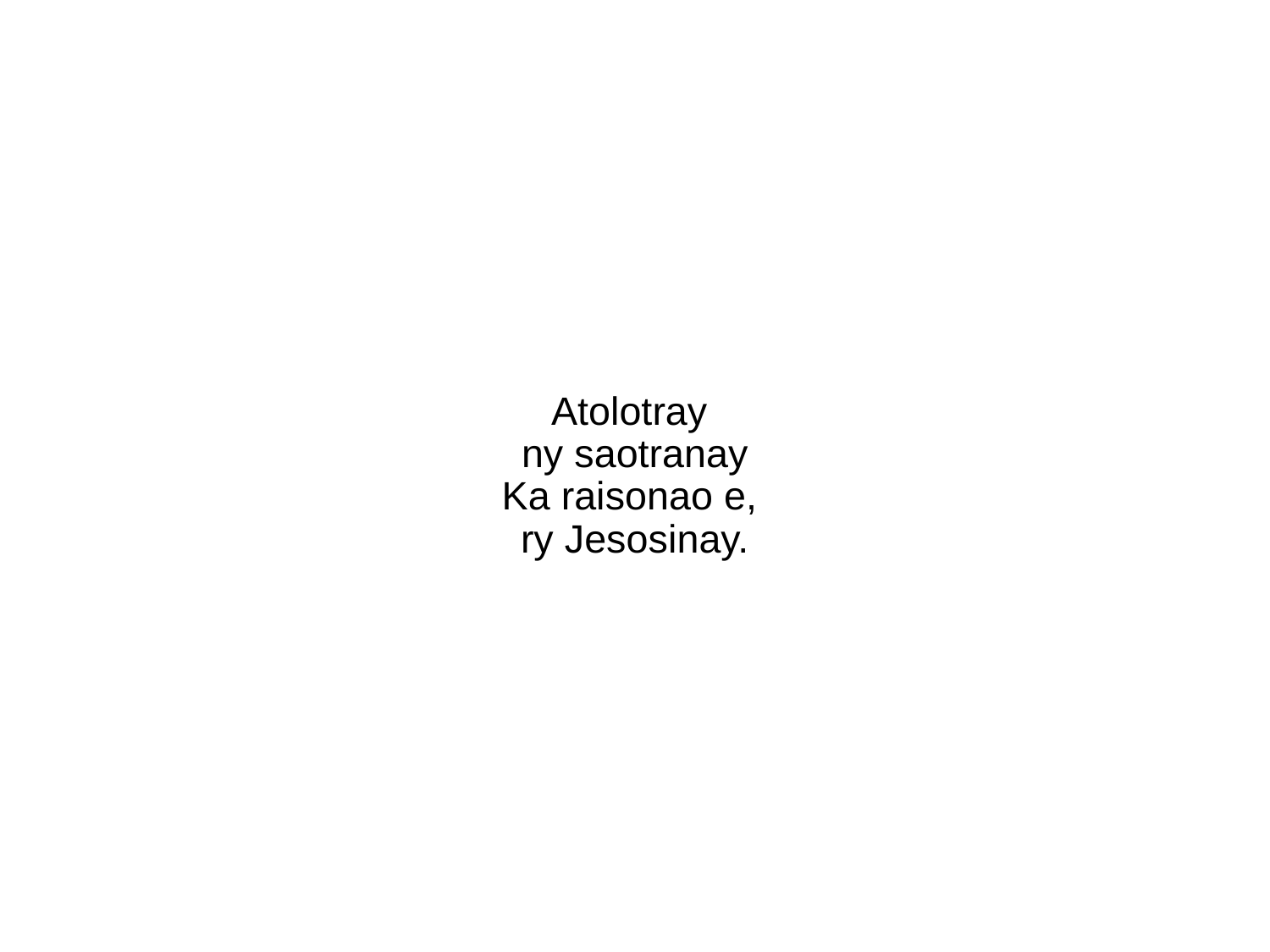

Atolotray
ny saotranay
Ka raisonao e,
ry Jesosinay.